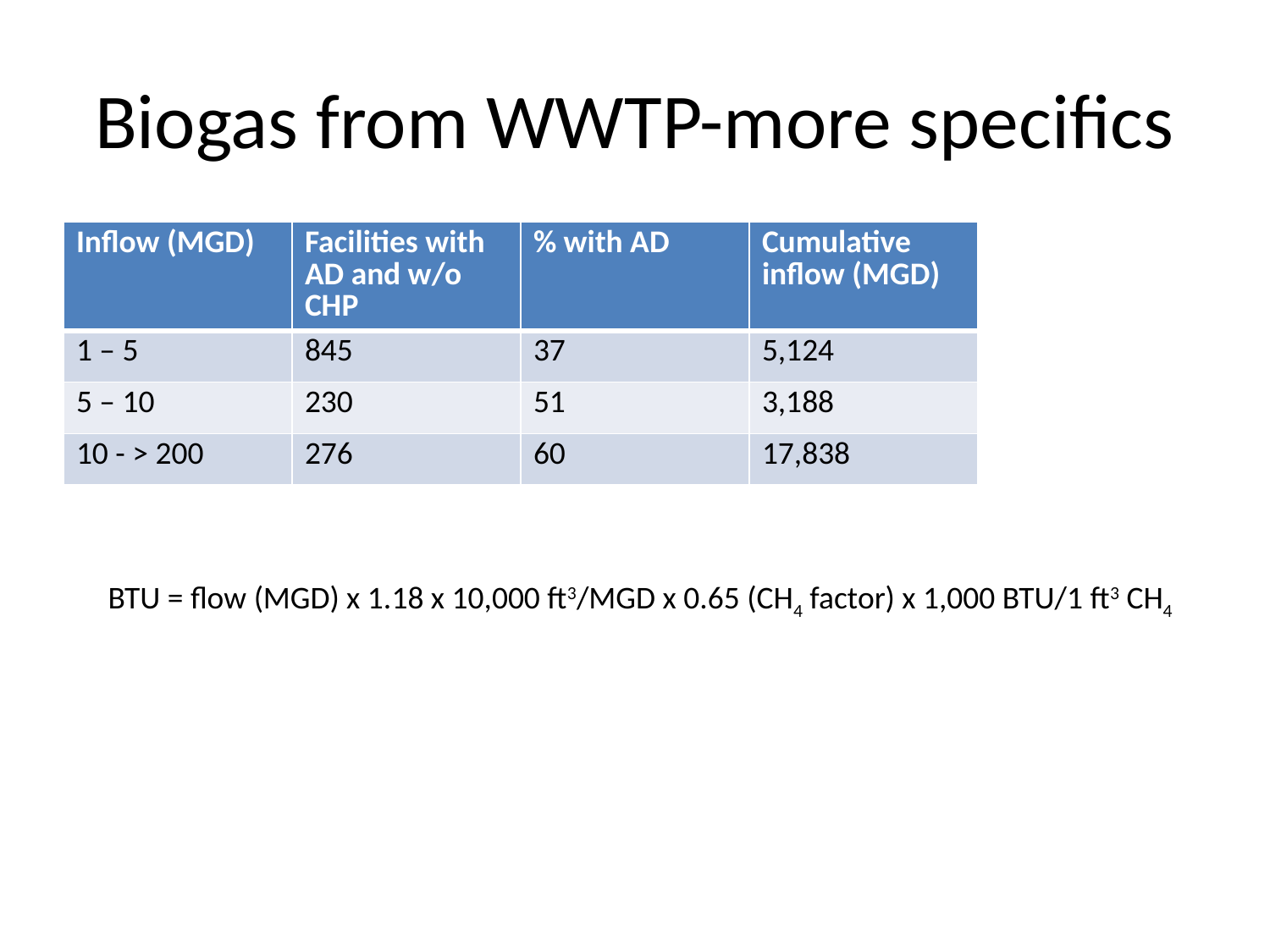

# Biogas from WWTP-more specifics
| Inflow (MGD) | Facilities with AD and w/o CHP | % with AD | Cumulative inflow (MGD) |
| --- | --- | --- | --- |
| 1 – 5 | 845 | 37 | 5,124 |
| 5 – 10 | 230 | 51 | 3,188 |
| 10 - > 200 | 276 | 60 | 17,838 |
BTU = flow (MGD) x 1.18 x 10,000 ft3/MGD x 0.65 (CH4 factor) x 1,000 BTU/1 ft3 CH4